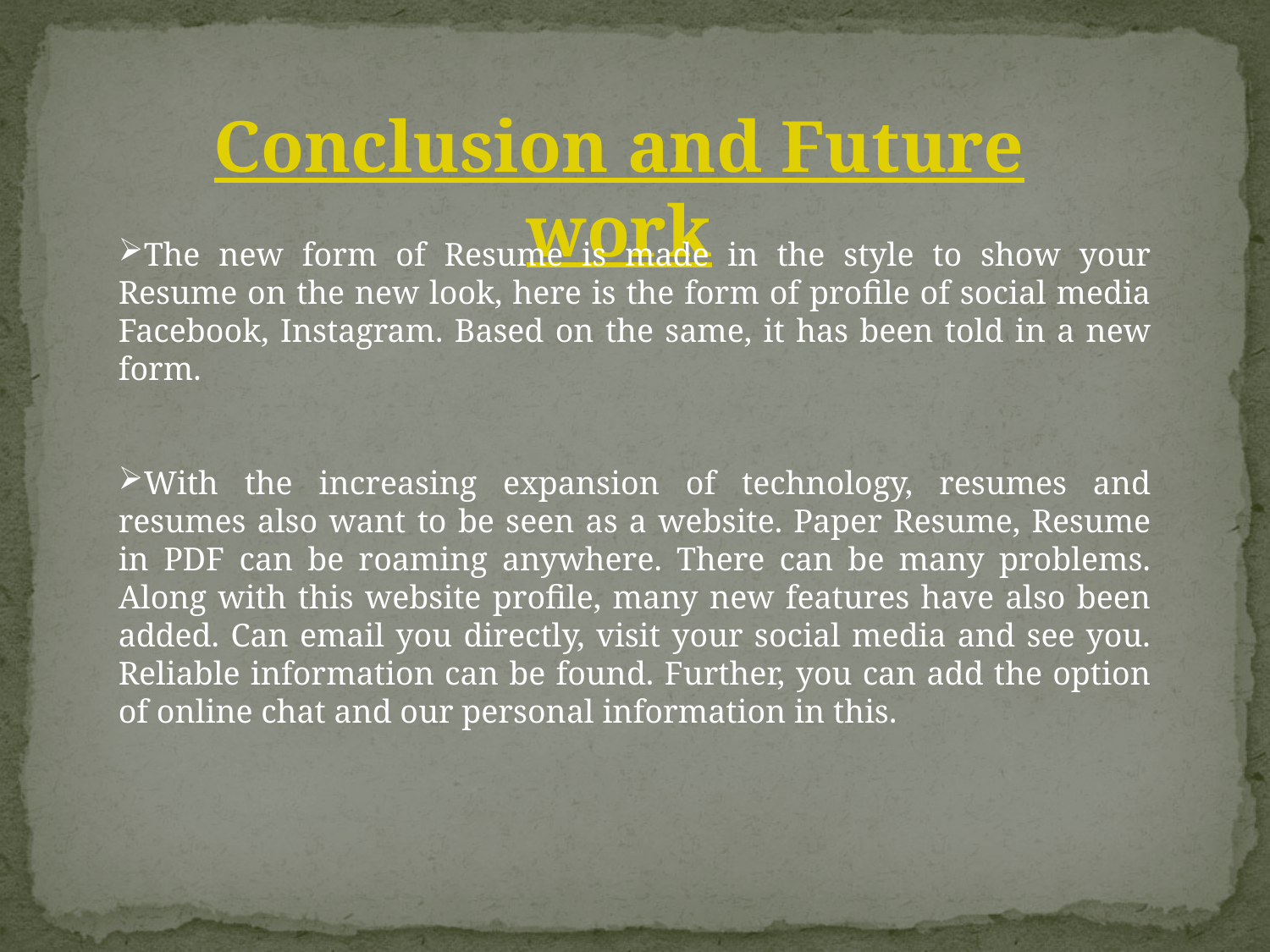

Conclusion and Future work

The new form of Resume is made in the style to show your Resume on the new look, here is the form of profile of social media Facebook, Instagram. Based on the same, it has been told in a new form.

With the increasing expansion of technology, resumes and resumes also want to be seen as a website. Paper Resume, Resume in PDF can be roaming anywhere. There can be many problems. Along with this website profile, many new features have also been added. Can email you directly, visit your social media and see you. Reliable information can be found. Further, you can add the option of online chat and our personal information in this.